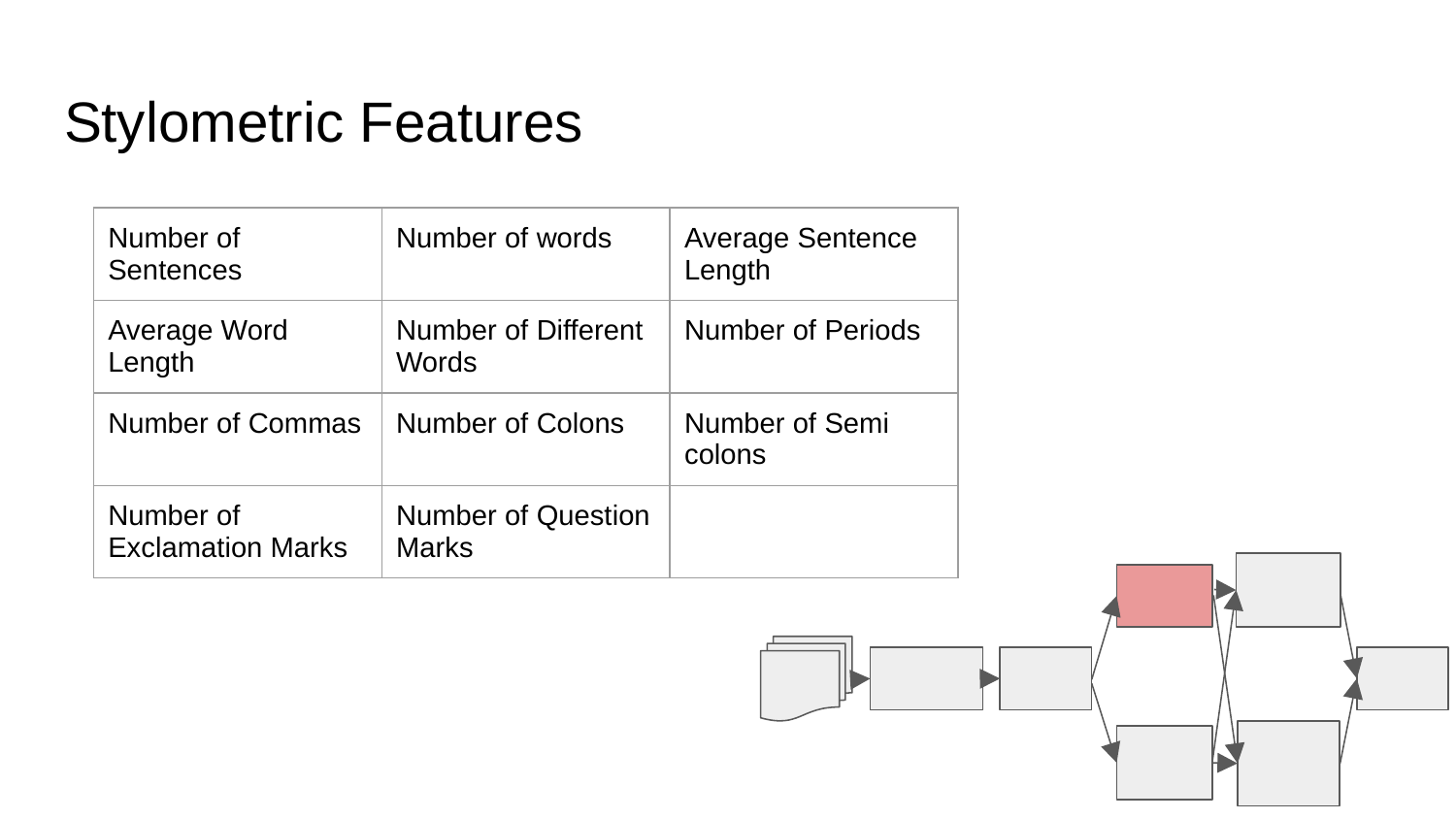

# Stylometric Features
| Number of Sentences | Number of words | Average Sentence Length |
| --- | --- | --- |
| Average Word Length | Number of Different Words | Number of Periods |
| Number of Commas | Number of Colons | Number of Semi colons |
| Number of Exclamation Marks | Number of Question Marks |  |